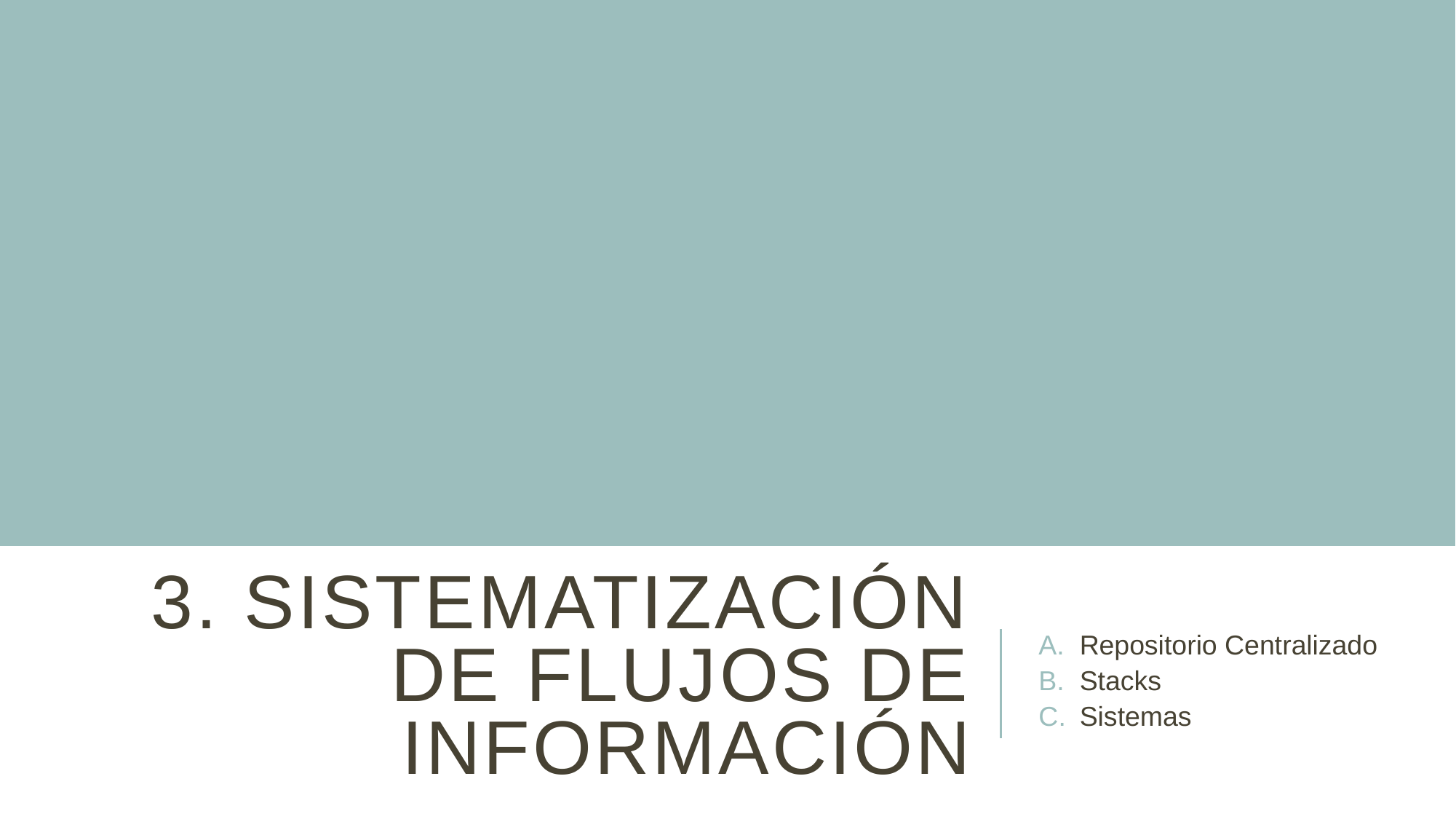

# 3. Sistematización de flujos de información
Repositorio Centralizado
Stacks
Sistemas